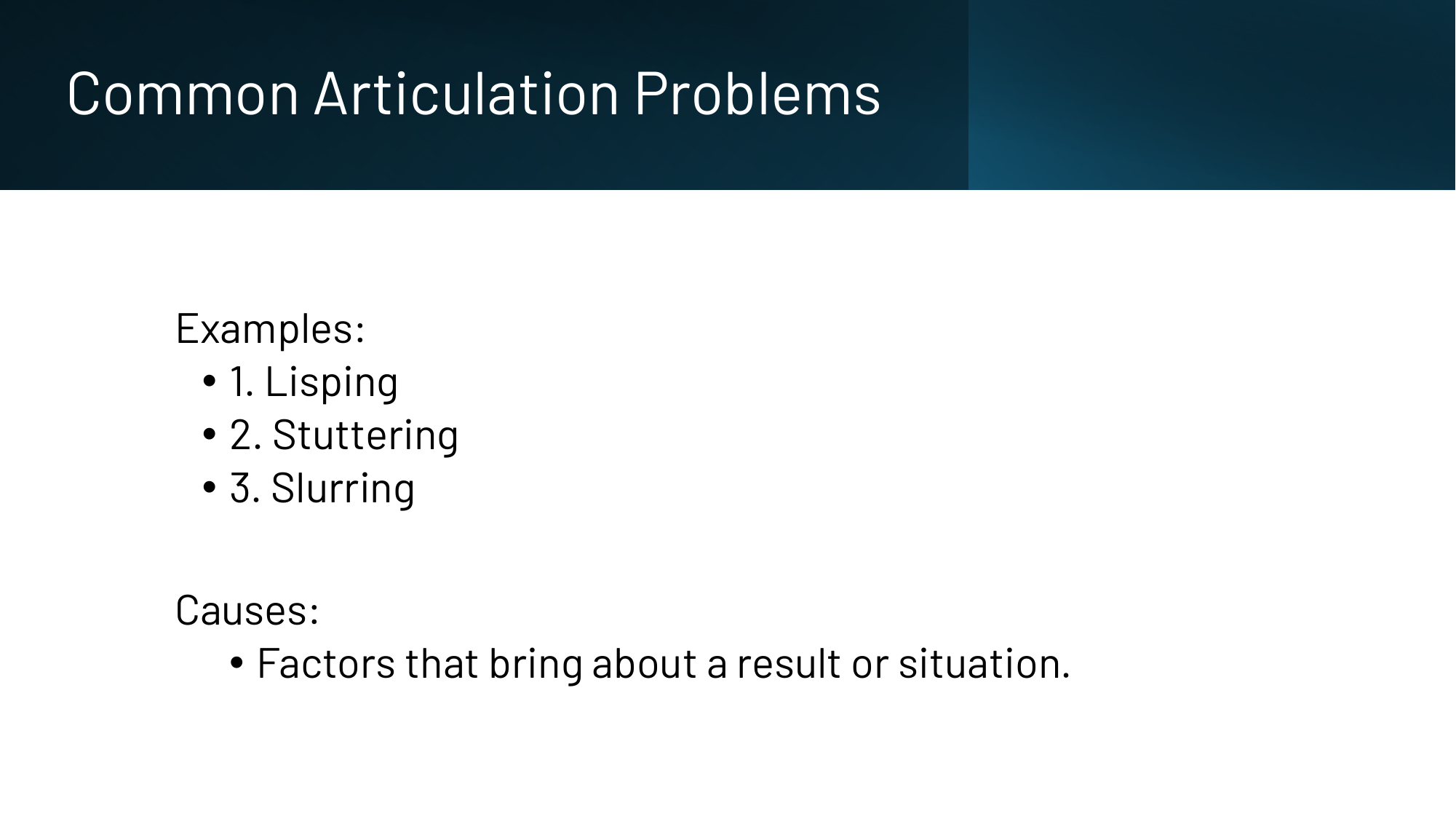

# Common Articulation Problems
Examples:
1. Lisping
2. Stuttering
3. Slurring

Causes:
Factors that bring about a result or situation.